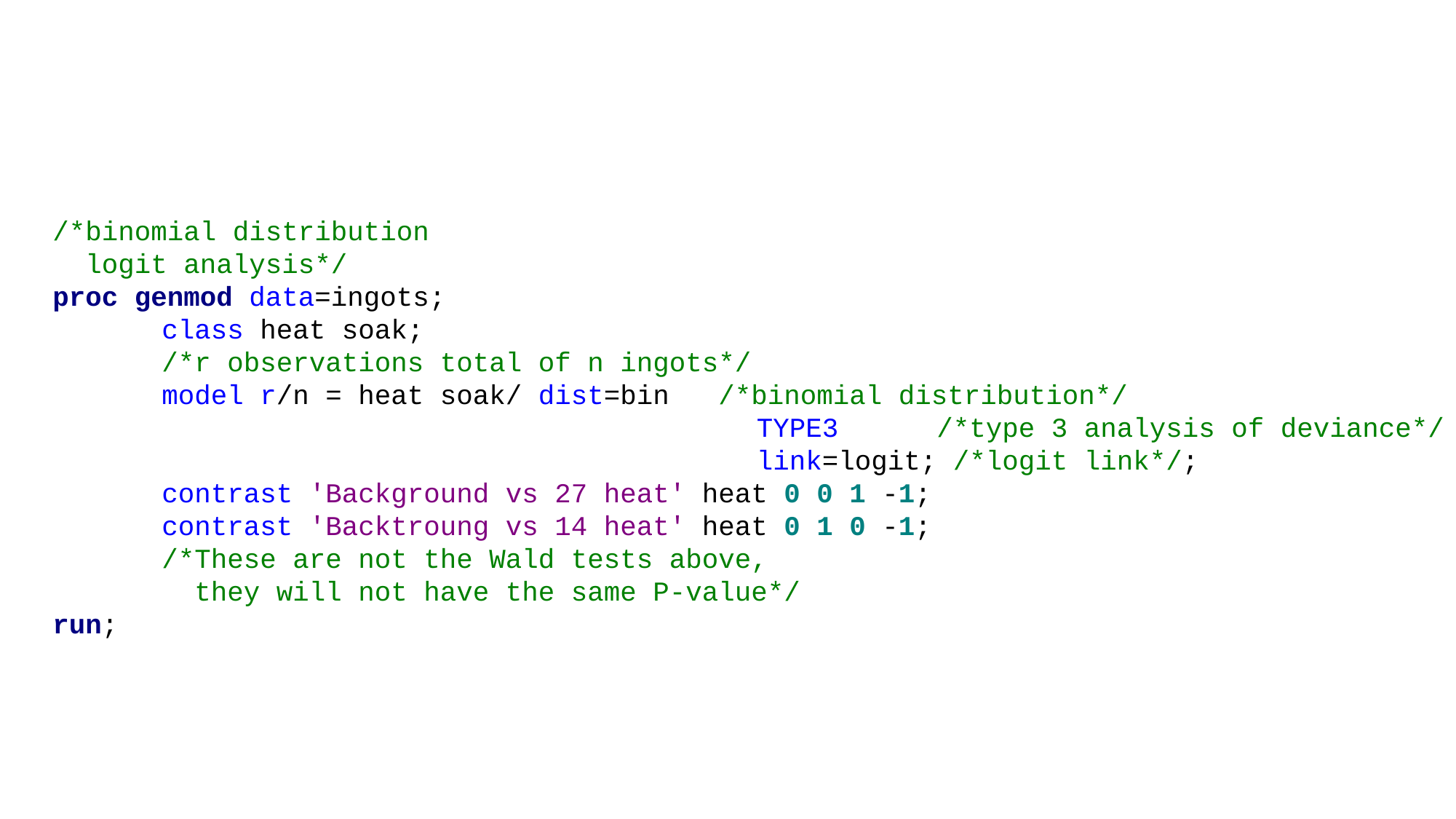

/*binomial distribution
  logit analysis*/
proc genmod data=ingots;
	class heat soak;
	/*r observations total of n ingots*/
	model r/n = heat soak/ dist=bin   /*binomial distribution*/
						   TYPE3      /*type 3 analysis of deviance*/
						   link=logit; /*logit link*/;
	contrast 'Background vs 27 heat' heat 0 0 1 -1;
	contrast 'Backtroung vs 14 heat' heat 0 1 0 -1;
	/*These are not the Wald tests above,
	  they will not have the same P-value*/
run;